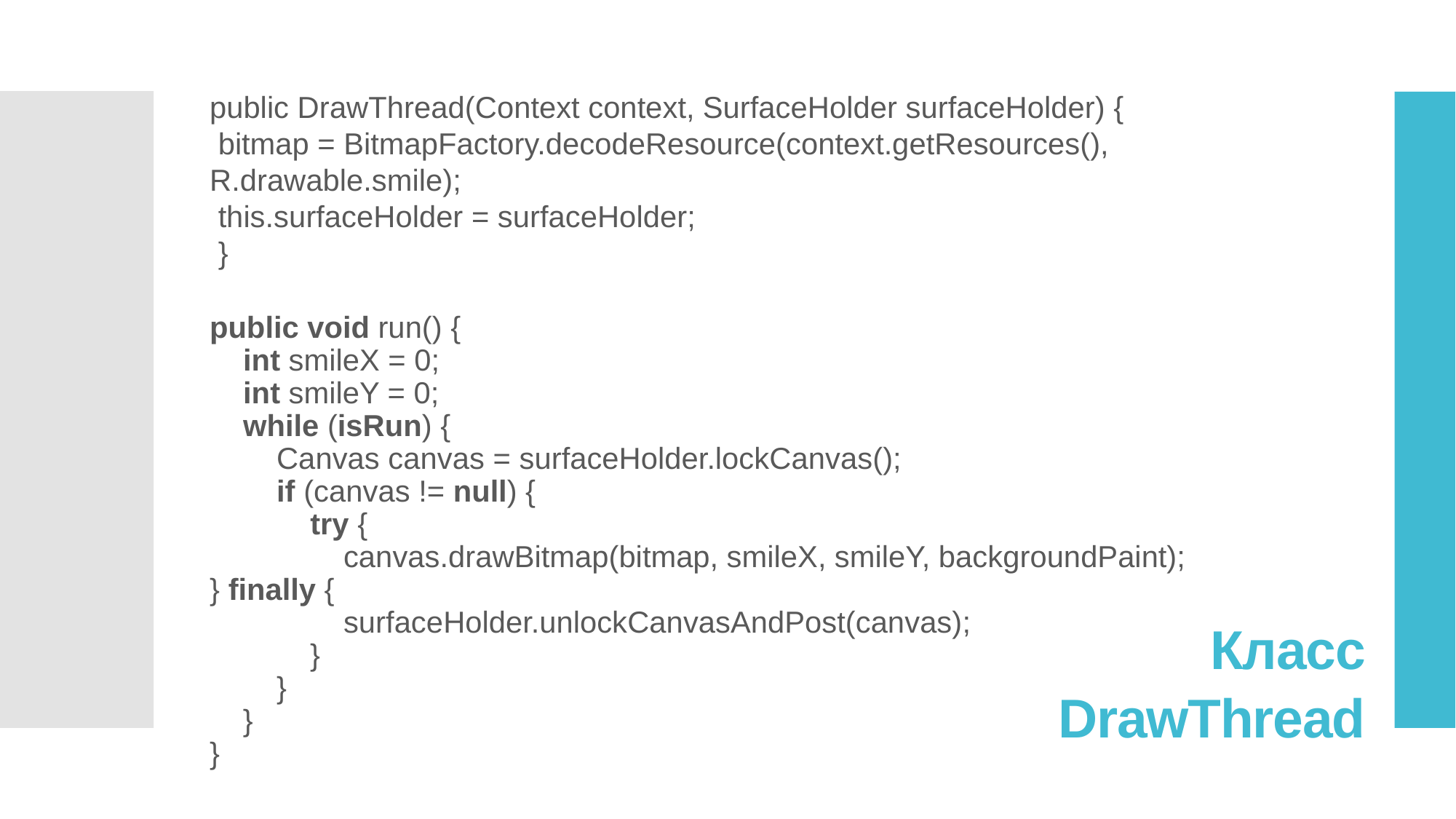

public DrawThread(Context context, SurfaceHolder surfaceHolder) {
 bitmap = BitmapFactory.decodeResource(context.getResources(), R.drawable.smile);
 this.surfaceHolder = surfaceHolder;
 }

public void run() {
    int smileX = 0;
    int smileY = 0;
    while (isRun) {
        Canvas canvas = surfaceHolder.lockCanvas();
        if (canvas != null) {
            try {
                canvas.drawBitmap(bitmap, smileX, smileY, backgroundPaint);
} finally {
                surfaceHolder.unlockCanvasAndPost(canvas);
            }
        }
    }
}

Класс
DrawThread